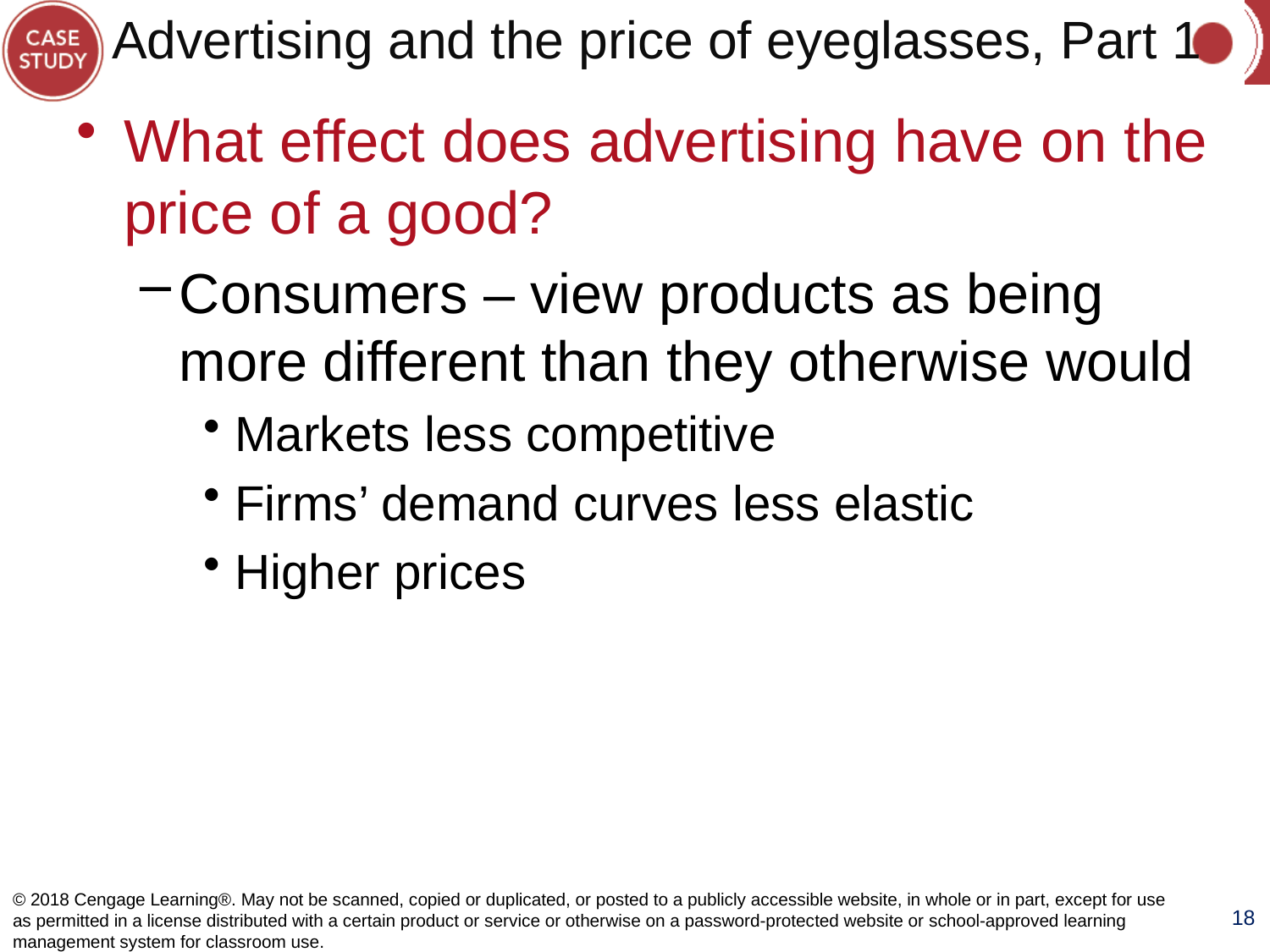

# Advertising and the price of eyeglasses, Part 1
What effect does advertising have on the price of a good?
Consumers – view products as being more different than they otherwise would
Markets less competitive
Firms’ demand curves less elastic
Higher prices
© 2018 Cengage Learning®. May not be scanned, copied or duplicated, or posted to a publicly accessible website, in whole or in part, except for use as permitted in a license distributed with a certain product or service or otherwise on a password-protected website or school-approved learning management system for classroom use.
18